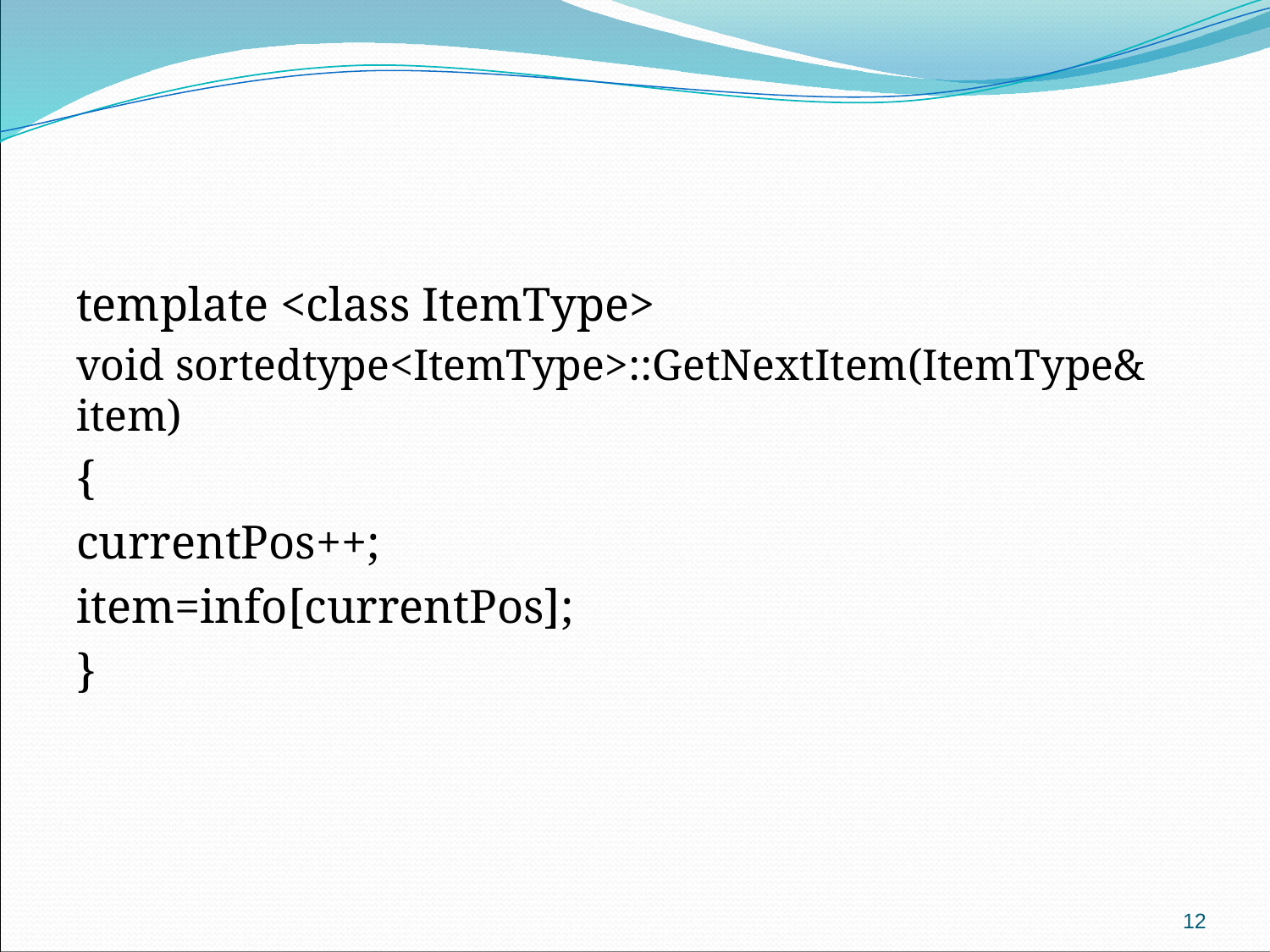

template <class ItemType>
void sortedtype<ItemType>::GetNextItem(ItemType& item)
{
currentPos++;
item=info[currentPos];
}
12